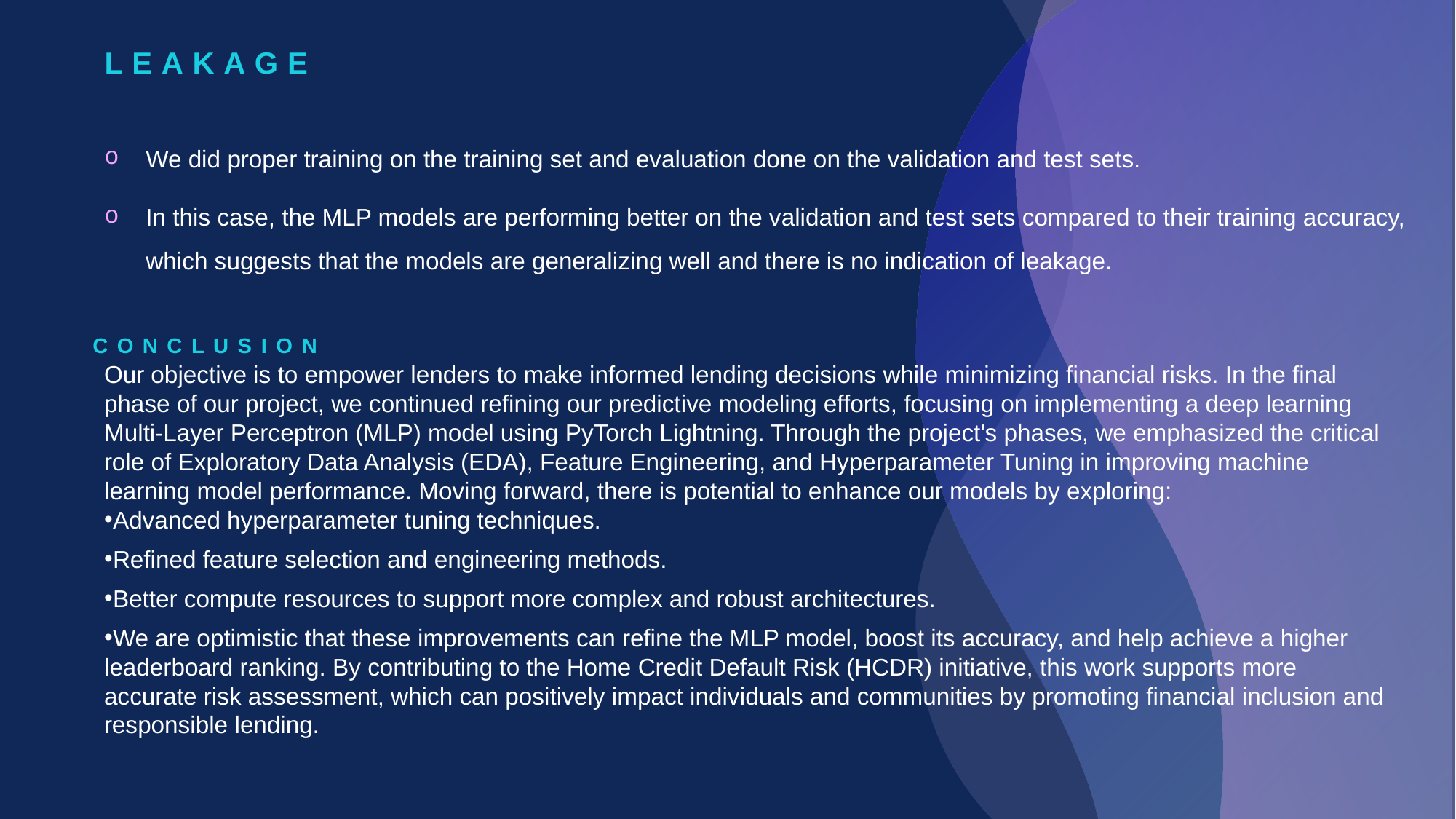

# Leakage
We did proper training on the training set and evaluation done on the validation and test sets.
In this case, the MLP models are performing better on the validation and test sets compared to their training accuracy, which suggests that the models are generalizing well and there is no indication of leakage.

Conclusion

Our objective is to empower lenders to make informed lending decisions while minimizing financial risks. In the final phase of our project, we continued refining our predictive modeling efforts, focusing on implementing a deep learning Multi-Layer Perceptron (MLP) model using PyTorch Lightning. Through the project's phases, we emphasized the critical role of Exploratory Data Analysis (EDA), Feature Engineering, and Hyperparameter Tuning in improving machine learning model performance. Moving forward, there is potential to enhance our models by exploring:
Advanced hyperparameter tuning techniques.
Refined feature selection and engineering methods.
Better compute resources to support more complex and robust architectures.
We are optimistic that these improvements can refine the MLP model, boost its accuracy, and help achieve a higher leaderboard ranking. By contributing to the Home Credit Default Risk (HCDR) initiative, this work supports more accurate risk assessment, which can positively impact individuals and communities by promoting financial inclusion and responsible lending.